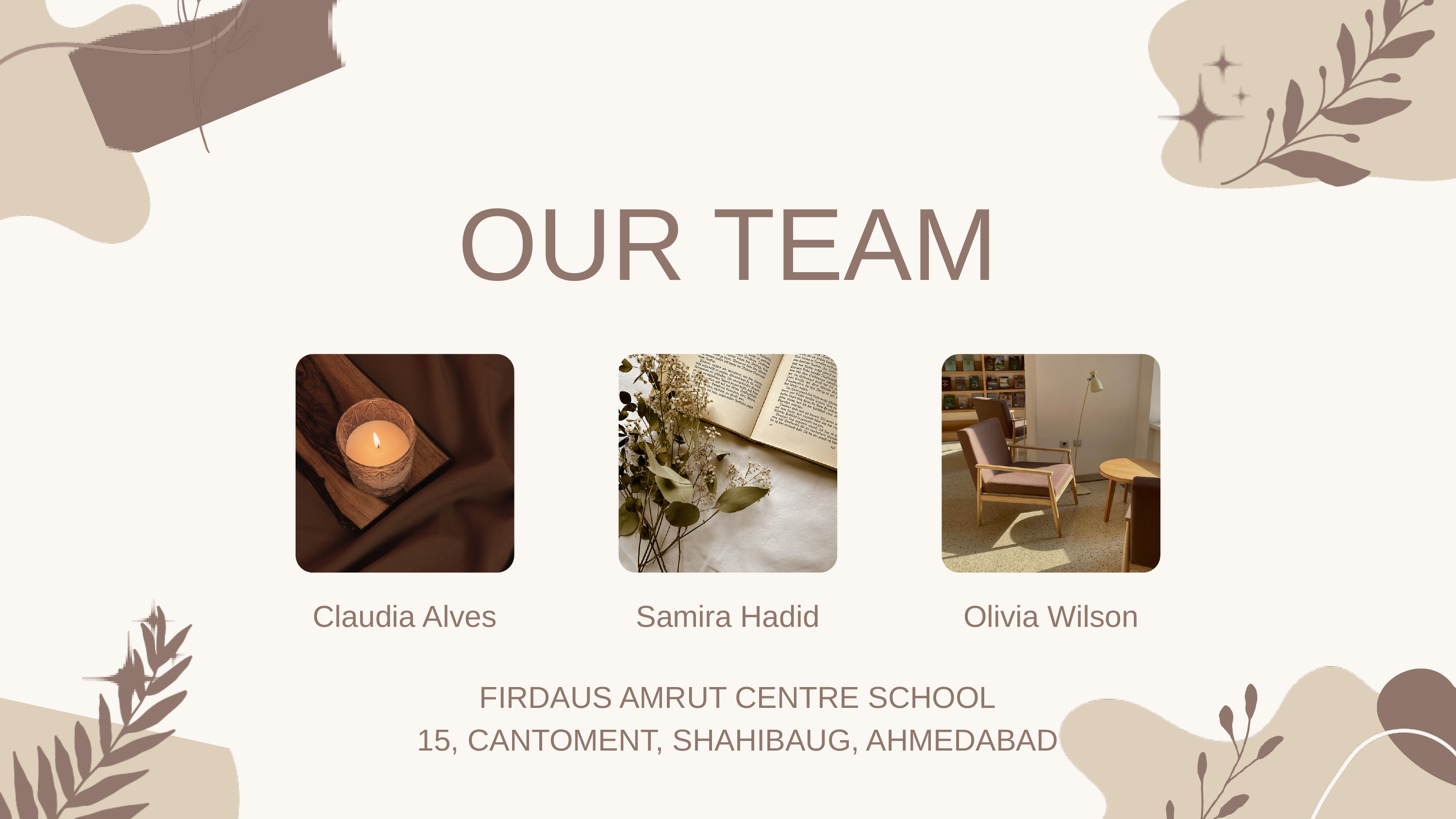

OUR TEAM

Claudia Alves
Samira Hadid
Olivia Wilson

FIRDAUS AMRUT CENTRE SCHOOL
15, CANTOMENT, SHAHIBAUG, AHMEDABAD